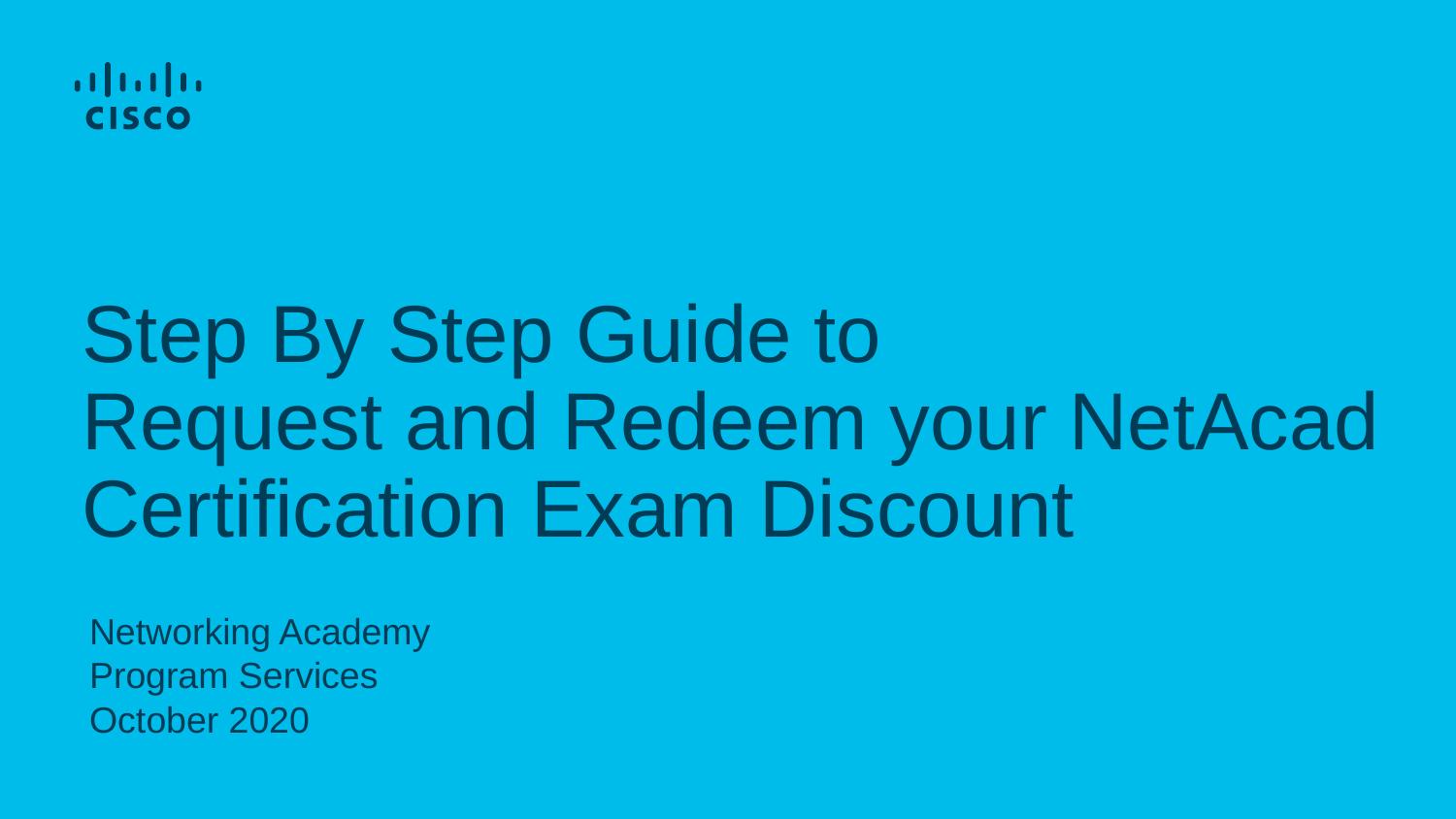

# Step By Step Guide to Request and Redeem your NetAcad Certification Exam Discount
Networking Academy
Program Services
October 2020